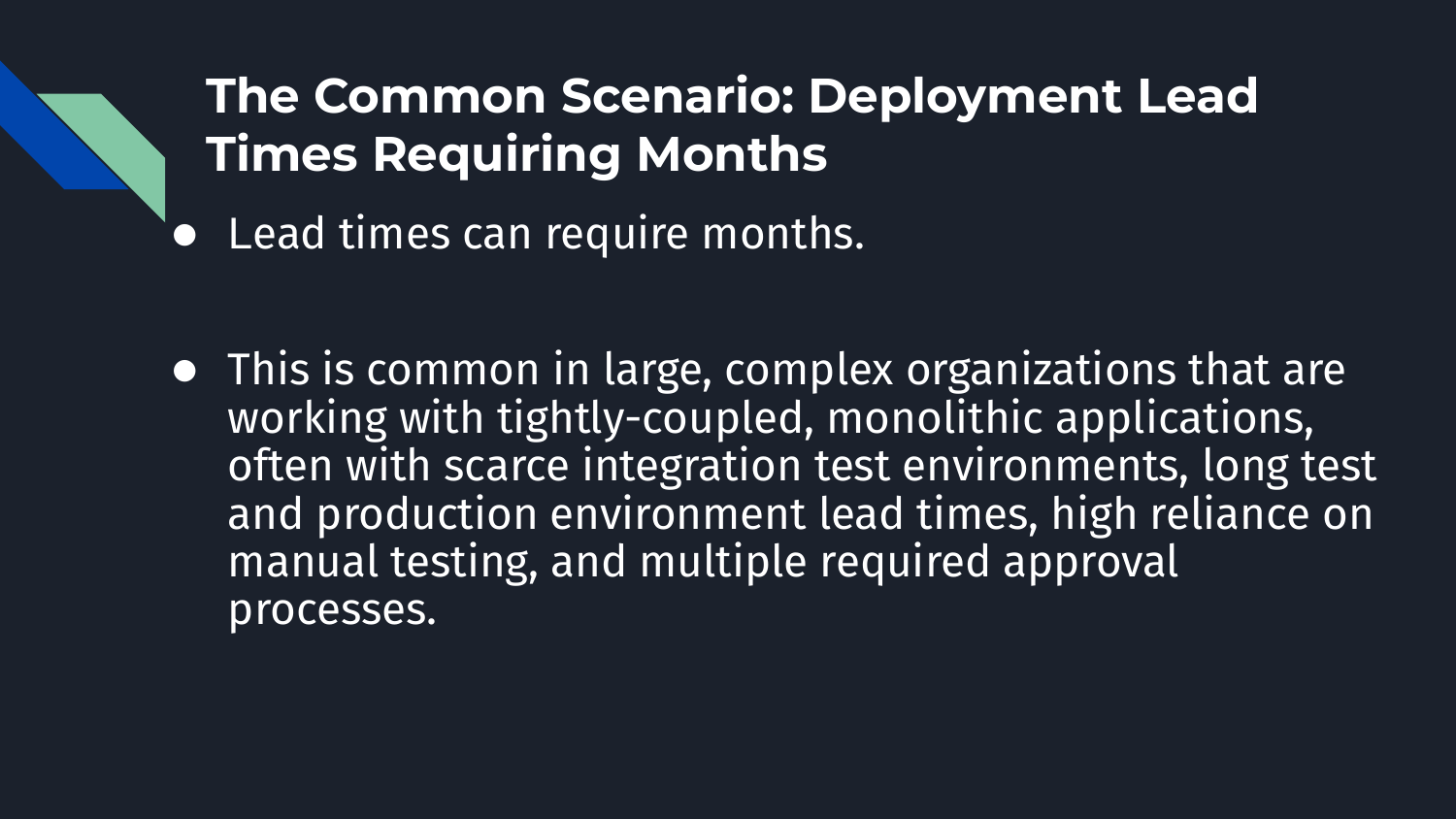

# The Common Scenario: Deployment Lead Times Requiring Months
Lead times can require months.

This is common in large, complex organizations that are working with tightly-coupled, monolithic applications, often with scarce integration test environments, long test and production environment lead times, high reliance on manual testing, and multiple required approval processes.